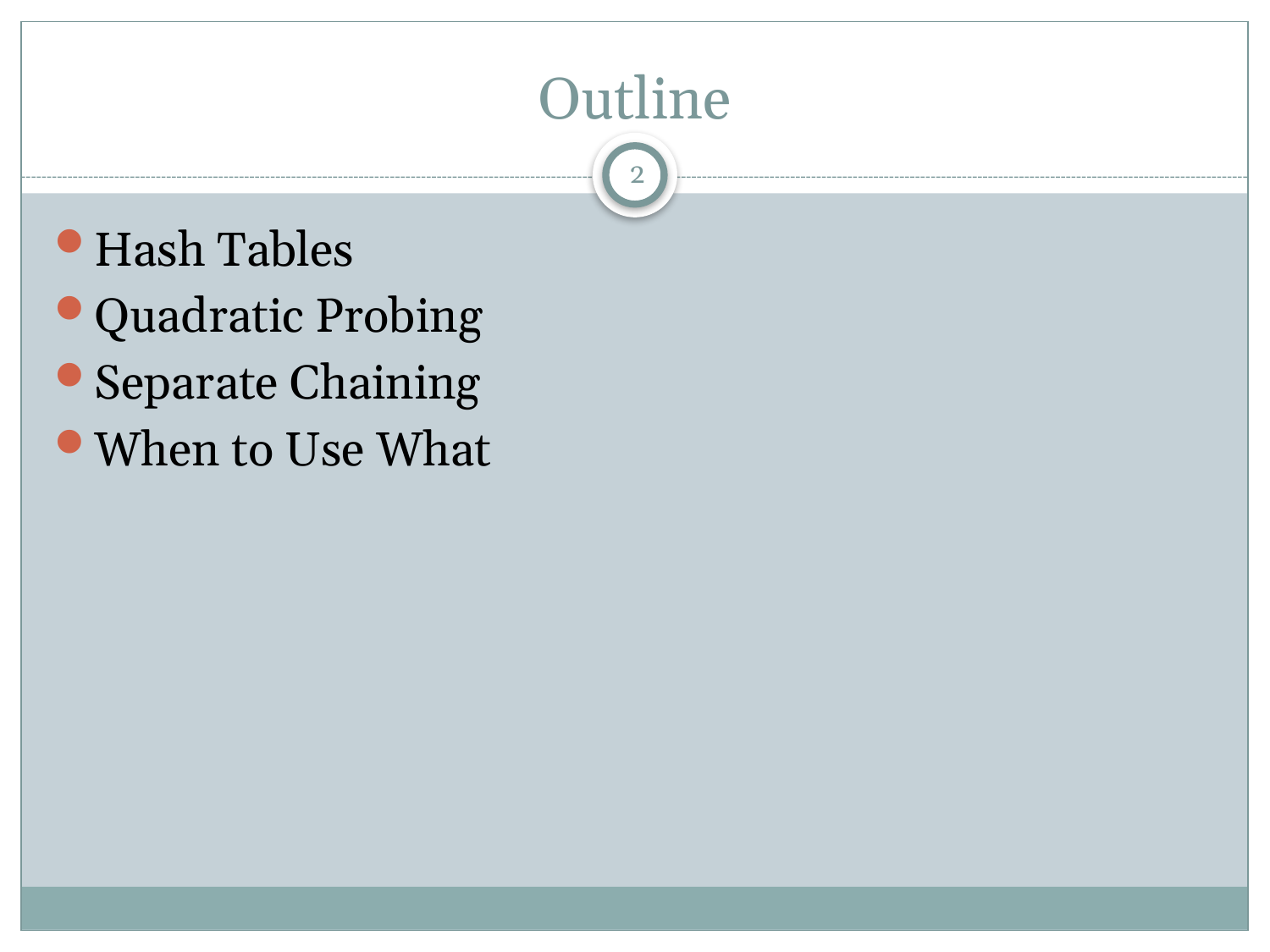

# Outline
2
Hash Tables
Quadratic Probing
Separate Chaining
When to Use What